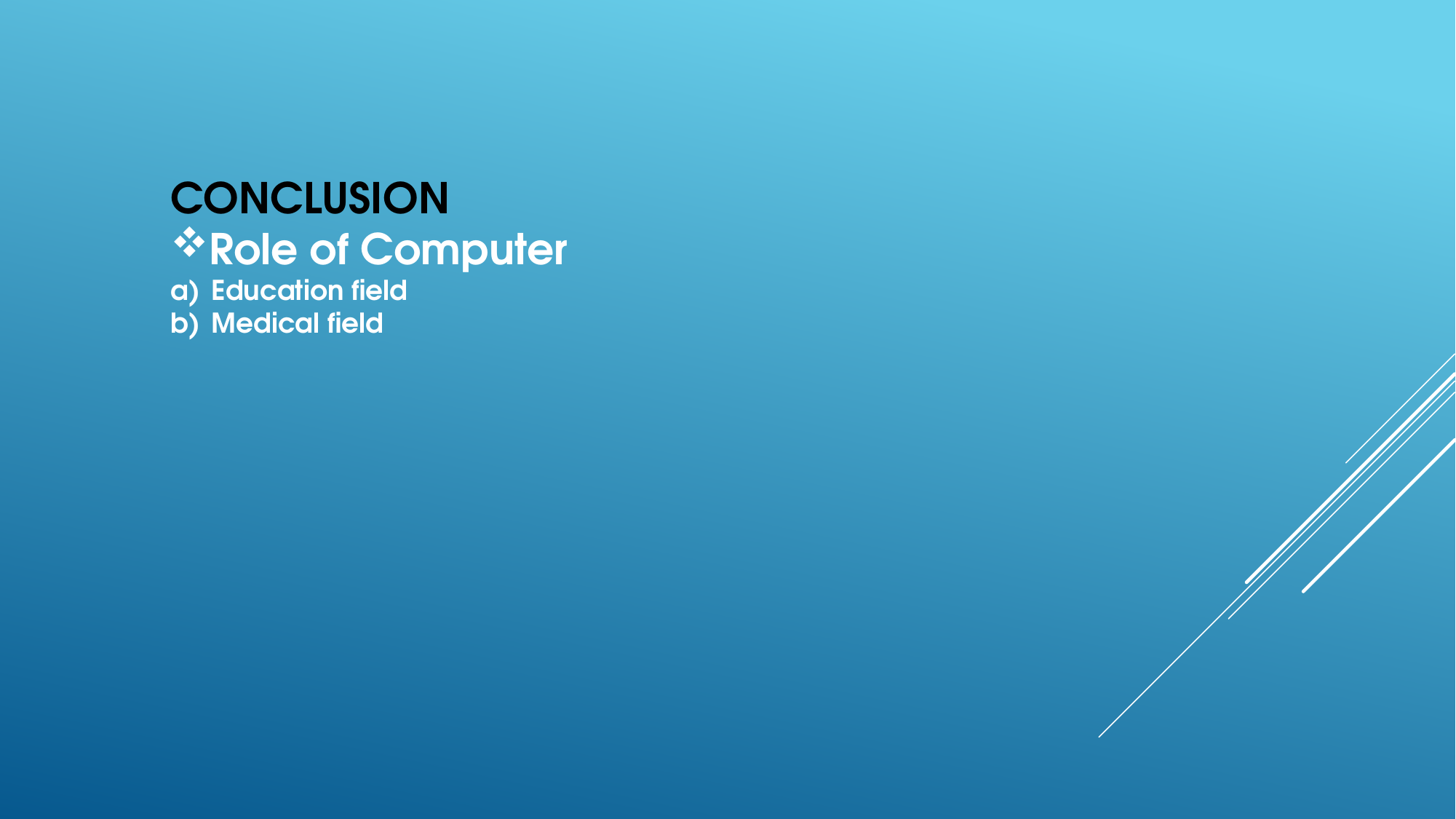

CONCLUSION
Role of Computer
Education field
Medical field